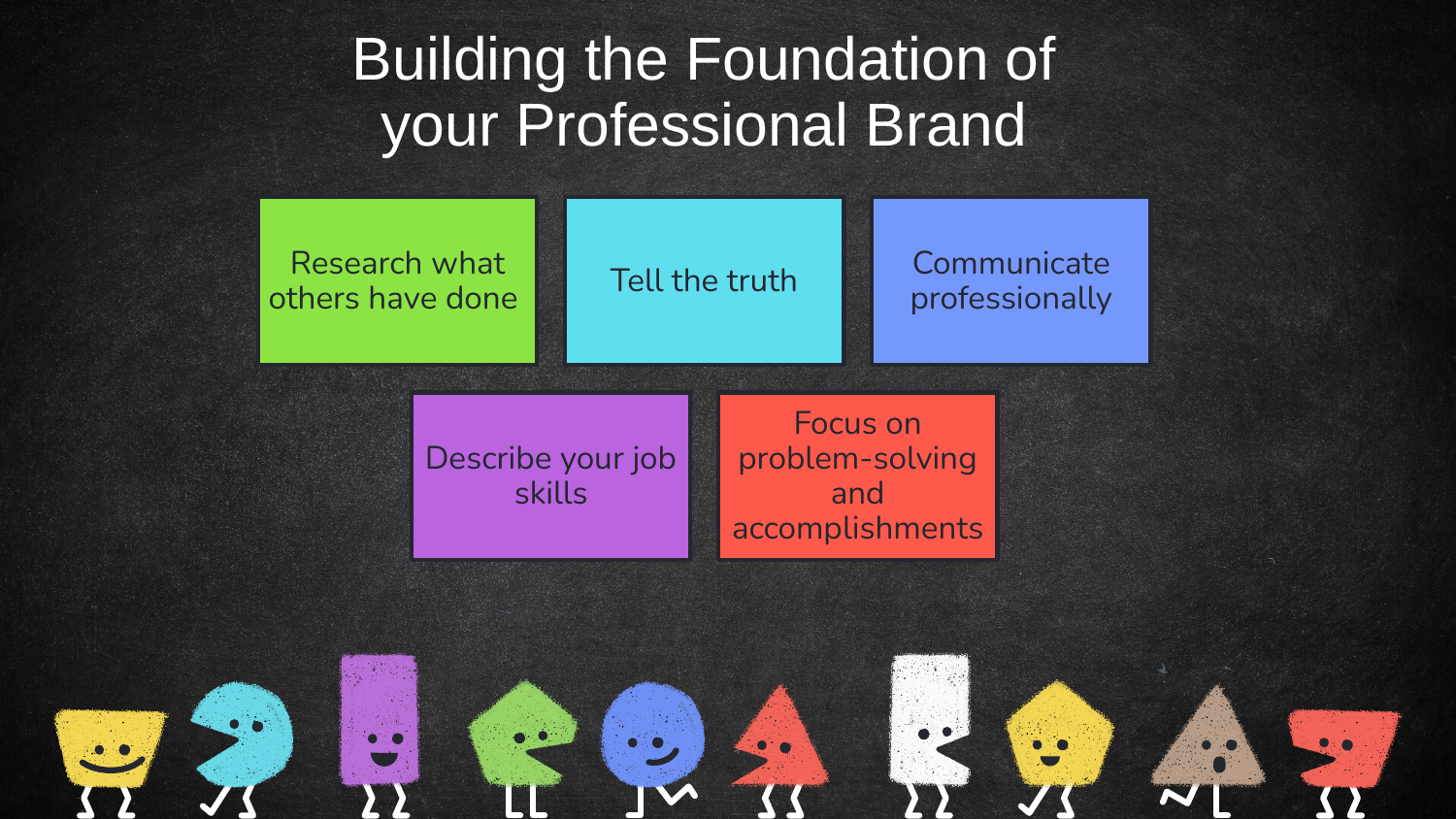

Building the Foundation of your Professional Brand
Research what others have done
Tell the truth
Communicate professionally
Describe your job skills
Focus on problem-solving and accomplishments